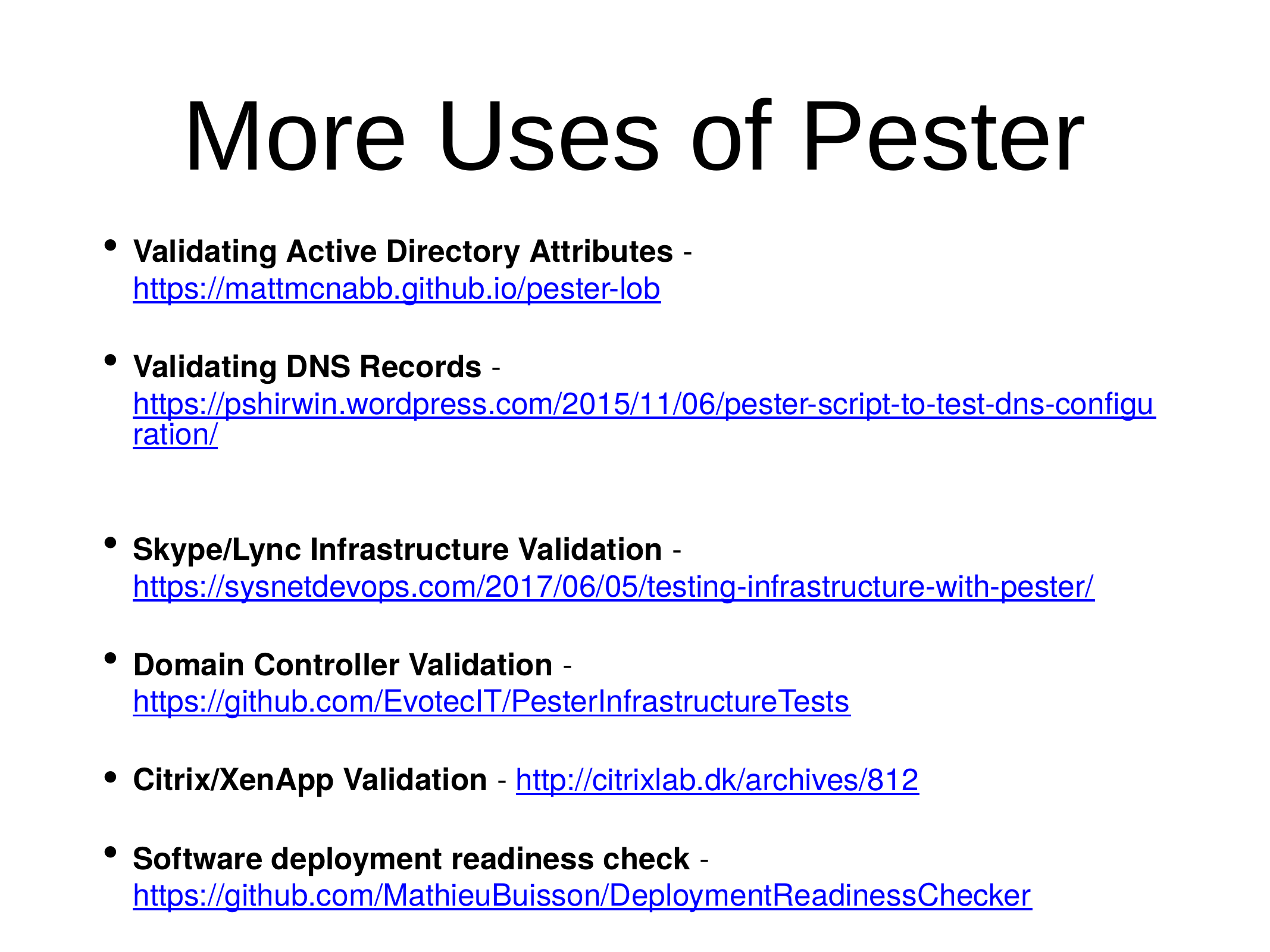

# More Uses of Pester
Validating Active Directory Attributes - https://mattmcnabb.github.io/pester-lob
Validating DNS Records - https://pshirwin.wordpress.com/2015/11/06/pester-script-to-test-dns-configuration/
Skype/Lync Infrastructure Validation - https://sysnetdevops.com/2017/06/05/testing-infrastructure-with-pester/
Domain Controller Validation - https://github.com/EvotecIT/PesterInfrastructureTests
Citrix/XenApp Validation - http://citrixlab.dk/archives/812
Software deployment readiness check - https://github.com/MathieuBuisson/DeploymentReadinessChecker